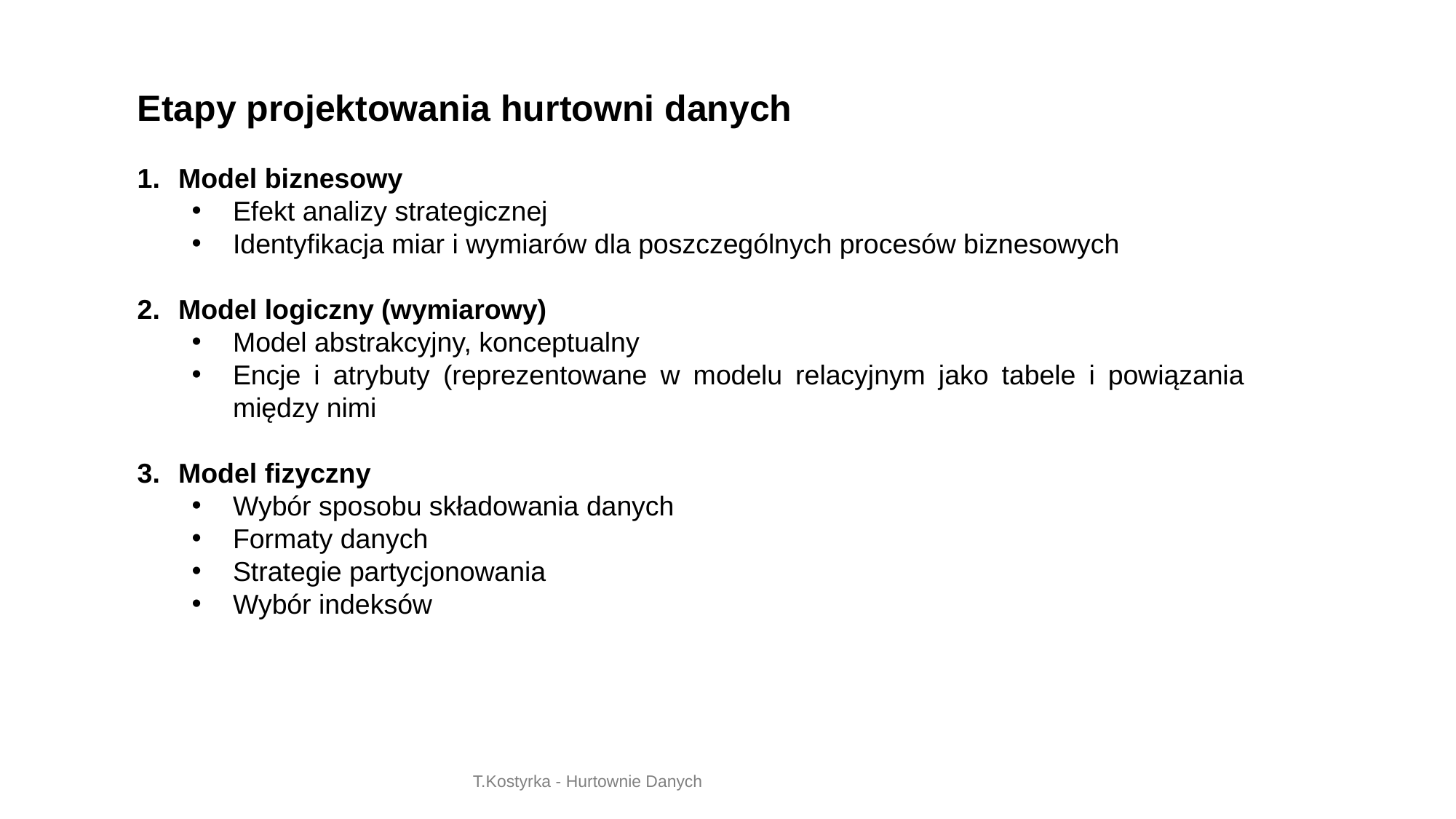

Etapy projektowania hurtowni danych

Model biznesowy
Efekt analizy strategicznej
Identyfikacja miar i wymiarów dla poszczególnych procesów biznesowych

Model logiczny (wymiarowy)
Model abstrakcyjny, konceptualny
Encje i atrybuty (reprezentowane w modelu relacyjnym jako tabele i powiązania między nimi

Model fizyczny
Wybór sposobu składowania danych
Formaty danych
Strategie partycjonowania
Wybór indeksów
T.Kostyrka - Hurtownie Danych